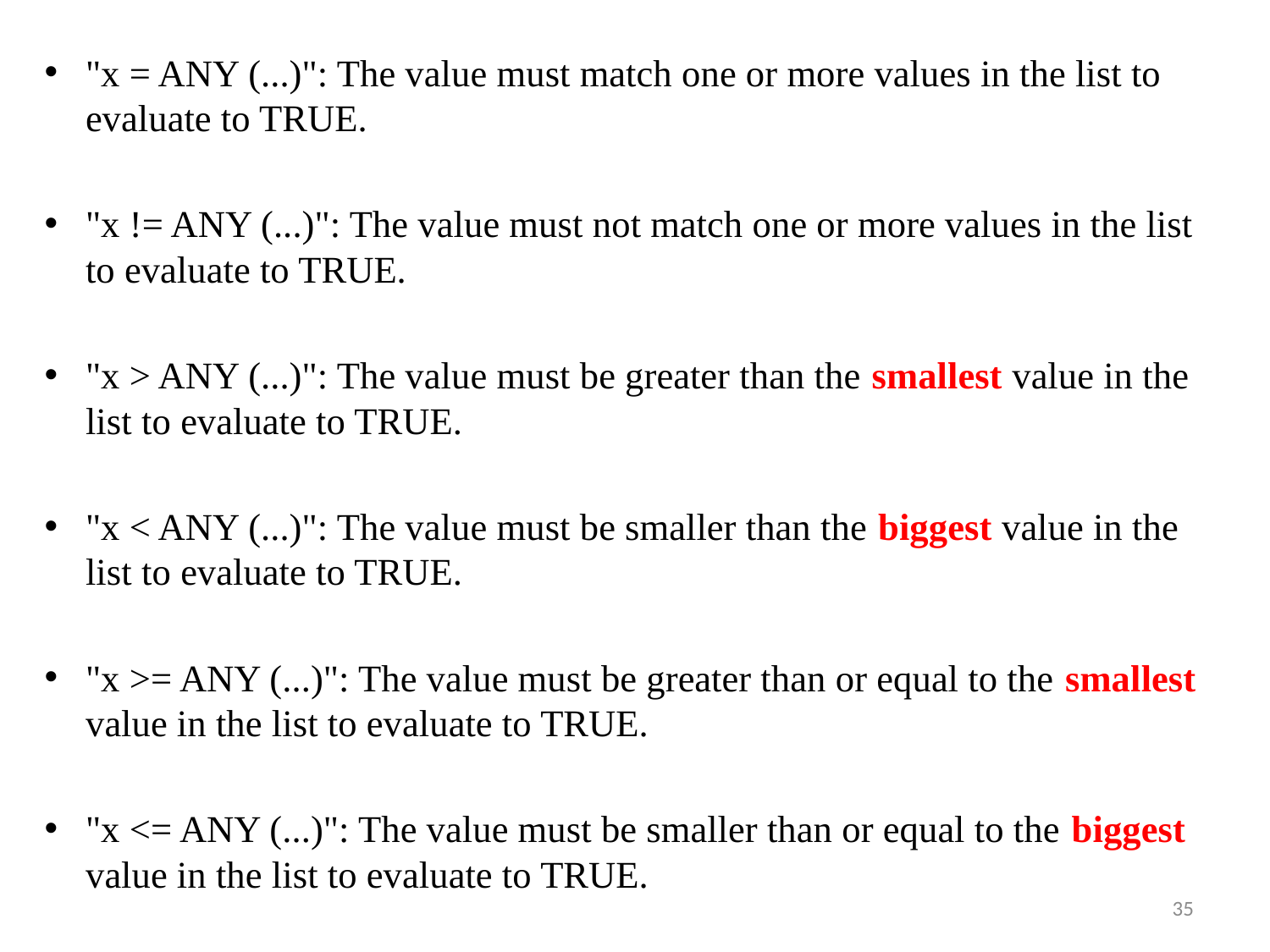

"x = ANY (...)": The value must match one or more values in the list to evaluate to TRUE.

"x != ANY (...)": The value must not match one or more values in the list to evaluate to TRUE.

"x > ANY (...)": The value must be greater than the smallest value in the list to evaluate to TRUE.

"x < ANY (...)": The value must be smaller than the biggest value in the list to evaluate to TRUE.

"x >= ANY (...)": The value must be greater than or equal to the smallest value in the list to evaluate to TRUE.

"x <= ANY (...)": The value must be smaller than or equal to the biggest value in the list to evaluate to TRUE.

35